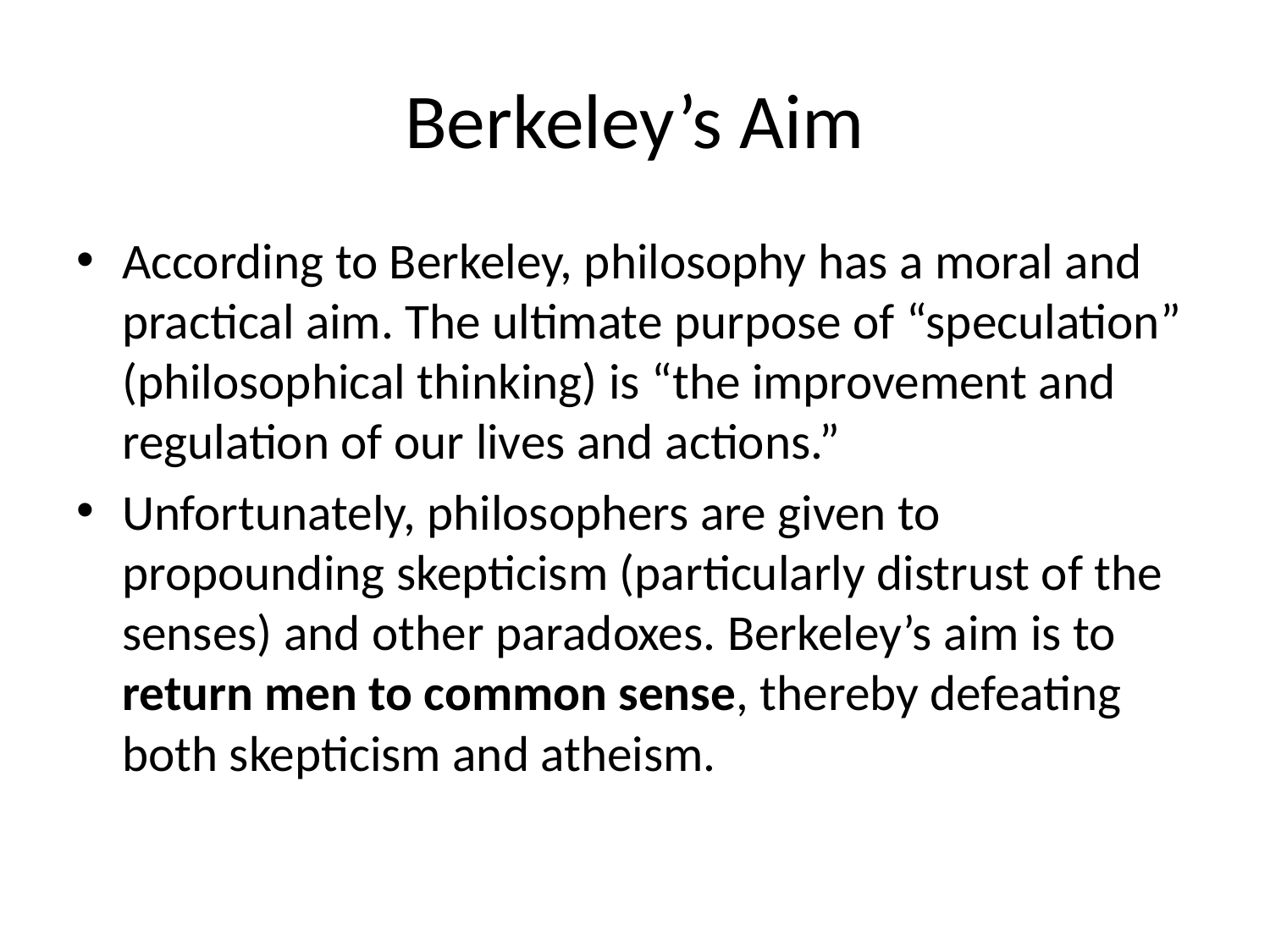

# Berkeley’s Aim
According to Berkeley, philosophy has a moral and practical aim. The ultimate purpose of “speculation” (philosophical thinking) is “the improvement and regulation of our lives and actions.”
Unfortunately, philosophers are given to propounding skepticism (particularly distrust of the senses) and other paradoxes. Berkeley’s aim is to return men to common sense, thereby defeating both skepticism and atheism.